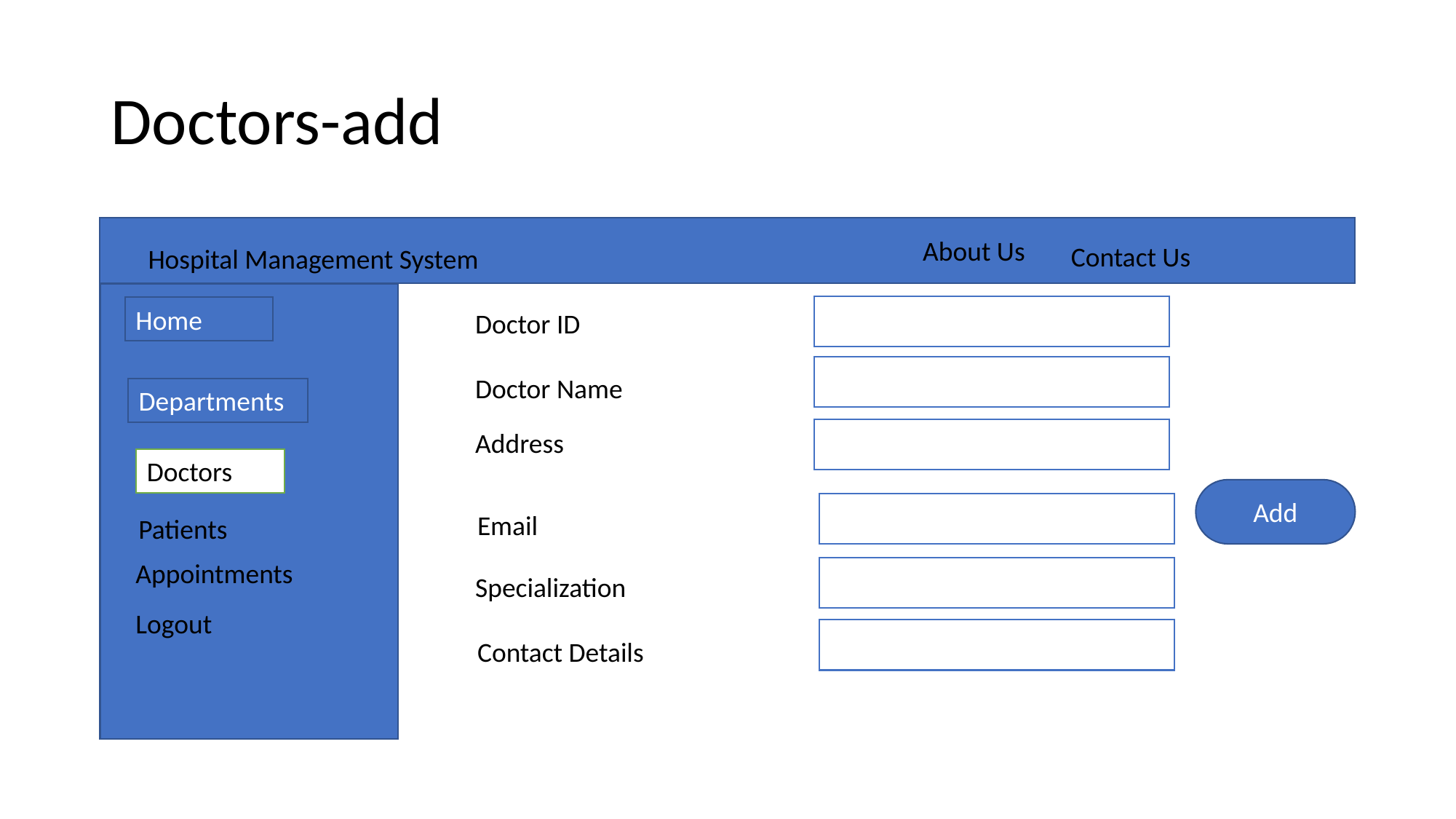

Doctors-add

About Us
Contact Us
Hospital Management System

Home
Doctor ID

Doctor Name
Departments

Address
Doctors
Add

Email
Patients
Appointments

Specialization
Logout

Contact Details